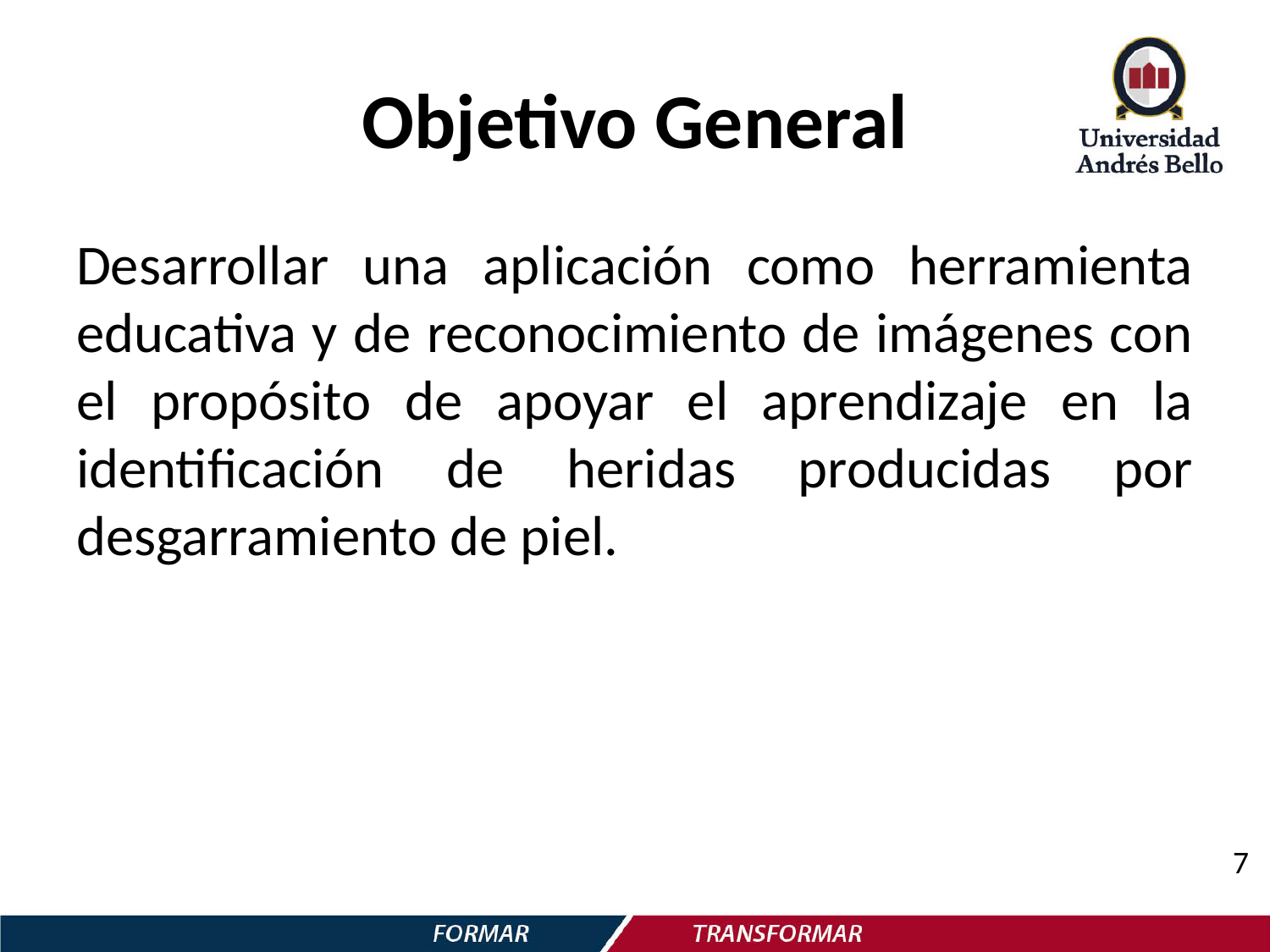

# Objetivo General
Desarrollar una aplicación como herramienta educativa y de reconocimiento de imágenes con el propósito de apoyar el aprendizaje en la identificación de heridas producidas por desgarramiento de piel.
7